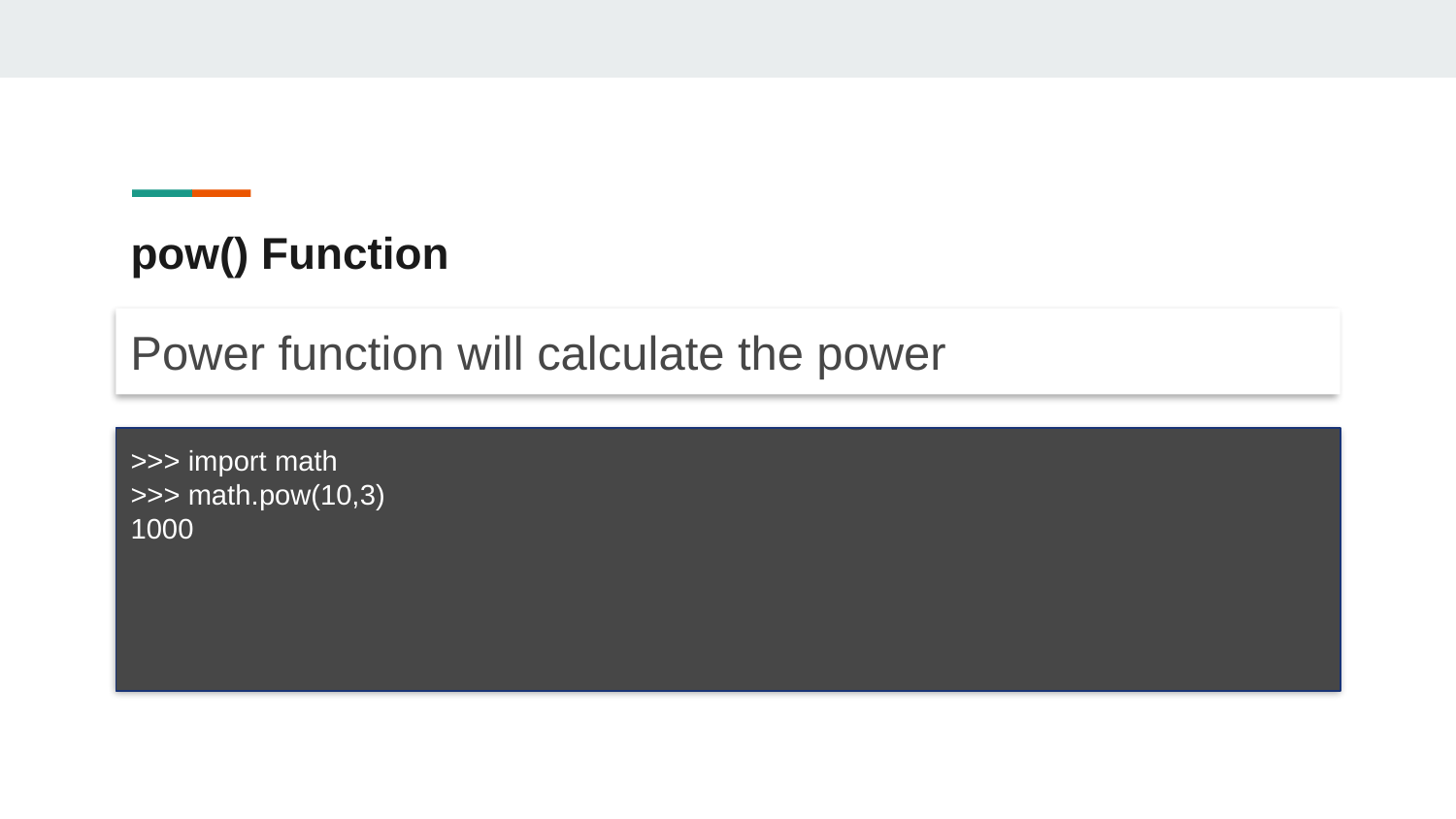

# pow() Function
Power function will calculate the power
>>> import math
>>> math.pow(10,3)
1000